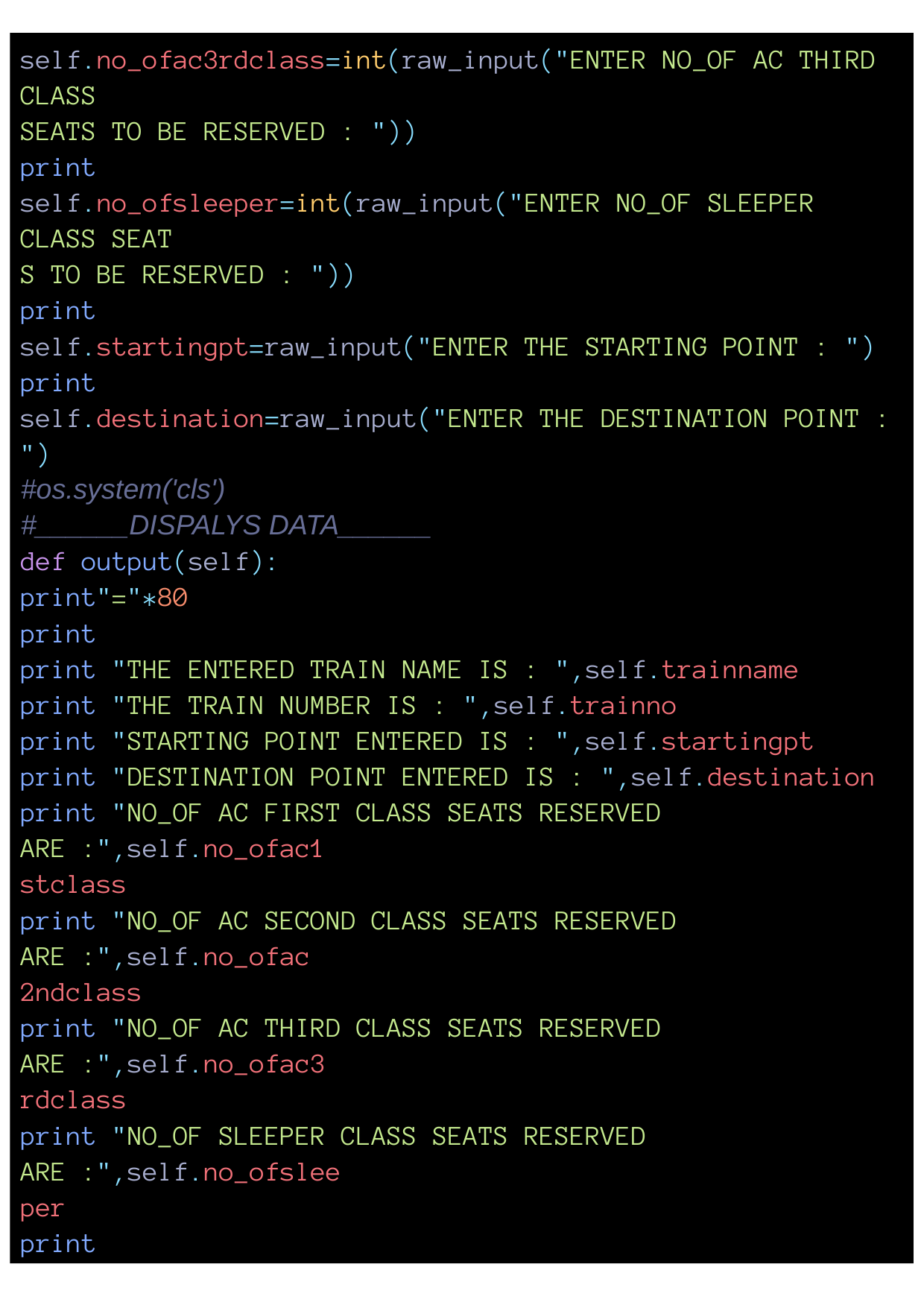

self.no_ofac3rdclass=int(raw_input("ENTER NO_OF AC THIRD CLASS
SEATS TO BE RESERVED : "))
print
self.no_ofsleeper=int(raw_input("ENTER NO_OF SLEEPER CLASS SEAT
S TO BE RESERVED : "))
print
self.startingpt=raw_input("ENTER THE STARTING POINT : ")
print
self.destination=raw_input("ENTER THE DESTINATION POINT : ")
#os.system('cls')
#______DISPALYS DATA______
def output(self):
print"="*80
print
print "THE ENTERED TRAIN NAME IS : ",self.trainname
print "THE TRAIN NUMBER IS : ",self.trainno
print "STARTING POINT ENTERED IS : ",self.startingpt
print "DESTINATION POINT ENTERED IS : ",self.destination
print "NO_OF AC FIRST CLASS SEATS RESERVED ARE :",self.no_ofac1
stclass
print "NO_OF AC SECOND CLASS SEATS RESERVED ARE :",self.no_ofac
2ndclass
print "NO_OF AC THIRD CLASS SEATS RESERVED ARE :",self.no_ofac3
rdclass
print "NO_OF SLEEPER CLASS SEATS RESERVED ARE :",self.no_ofslee
per
print